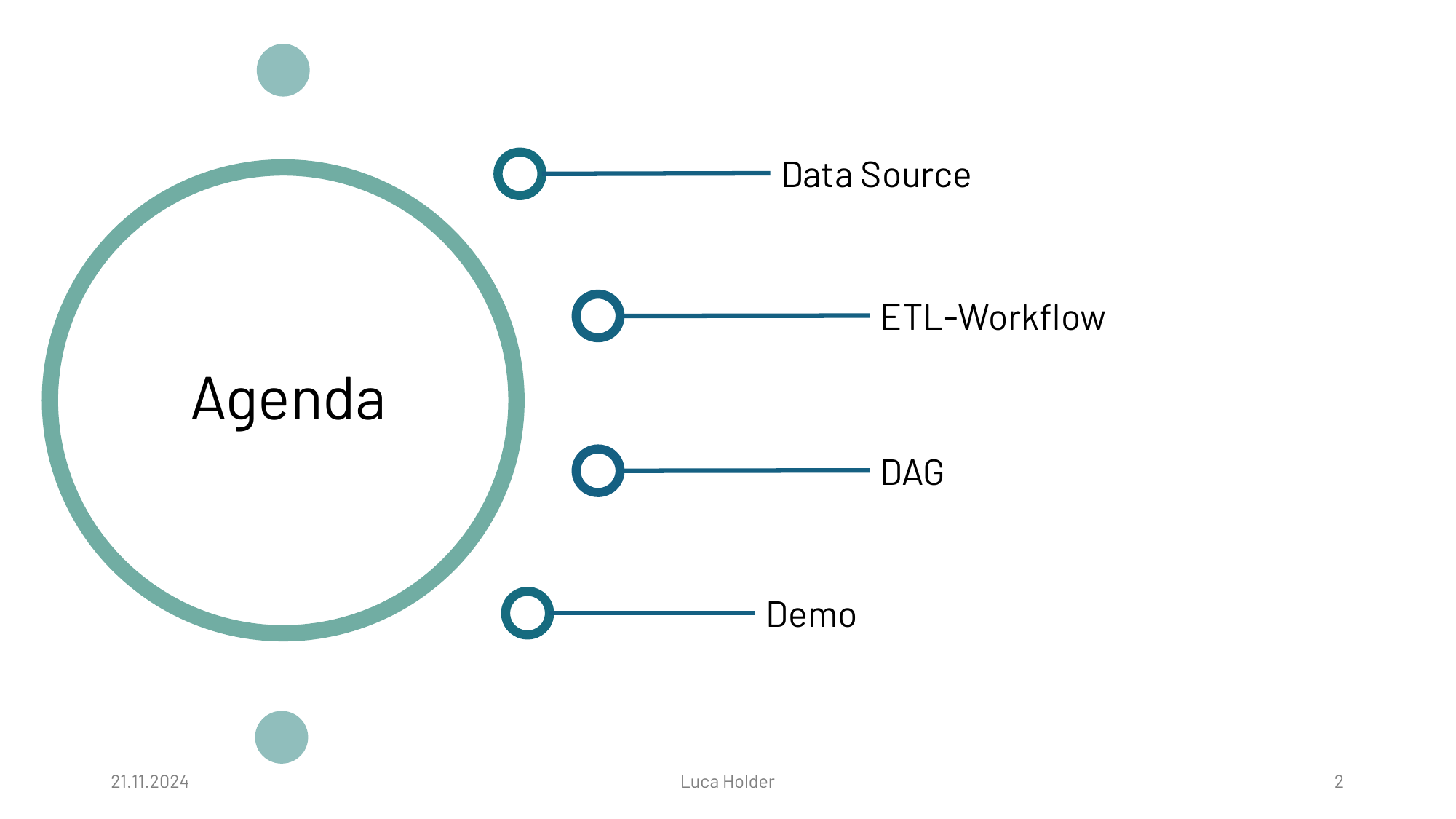

Data Source

ETL-Workflow

Agenda
DAG

Demo

21.11.2024
Luca Holder
2